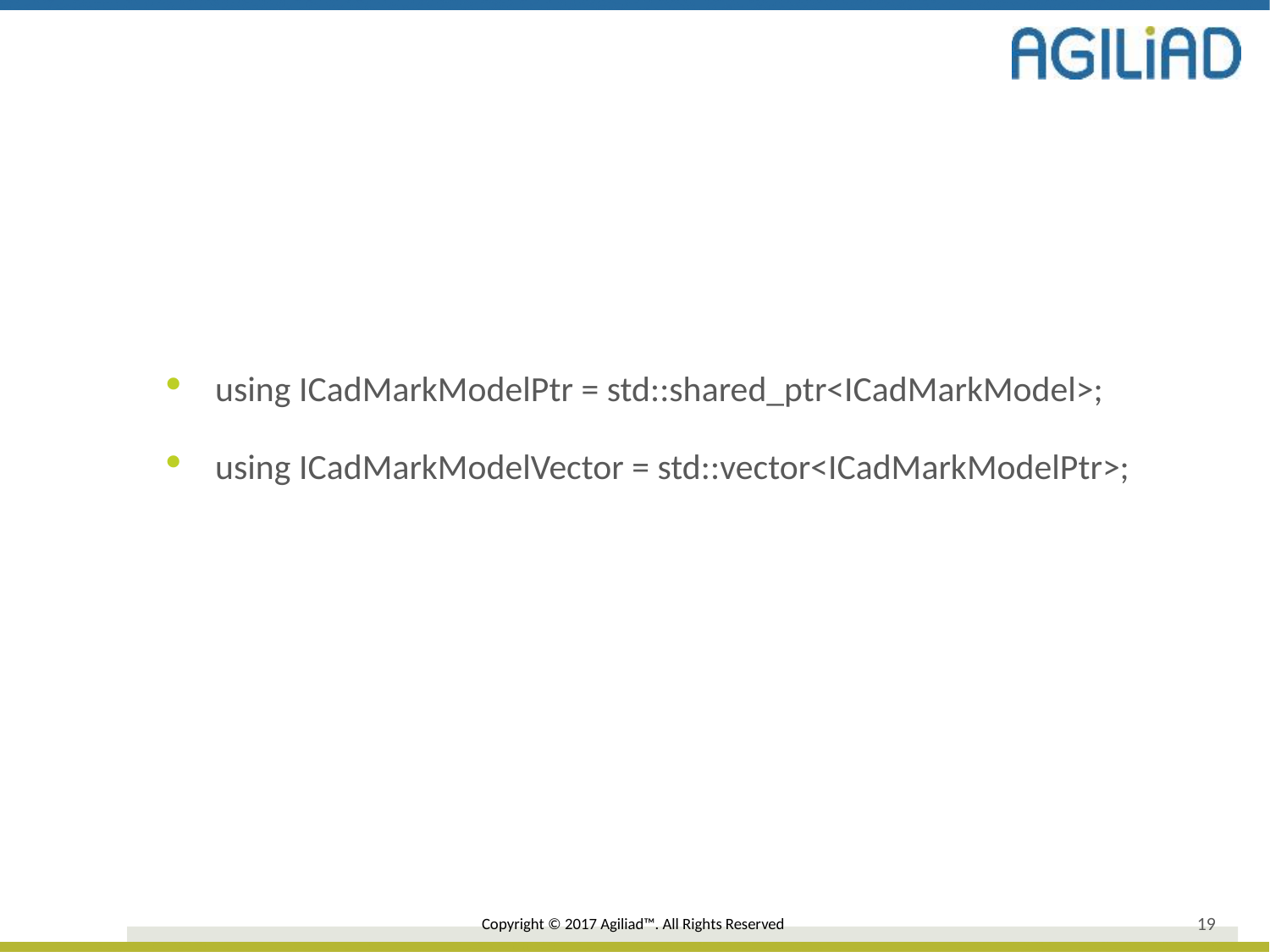

using ICadMarkModelPtr = std::shared_ptr<ICadMarkModel>;
using ICadMarkModelVector = std::vector<ICadMarkModelPtr>;